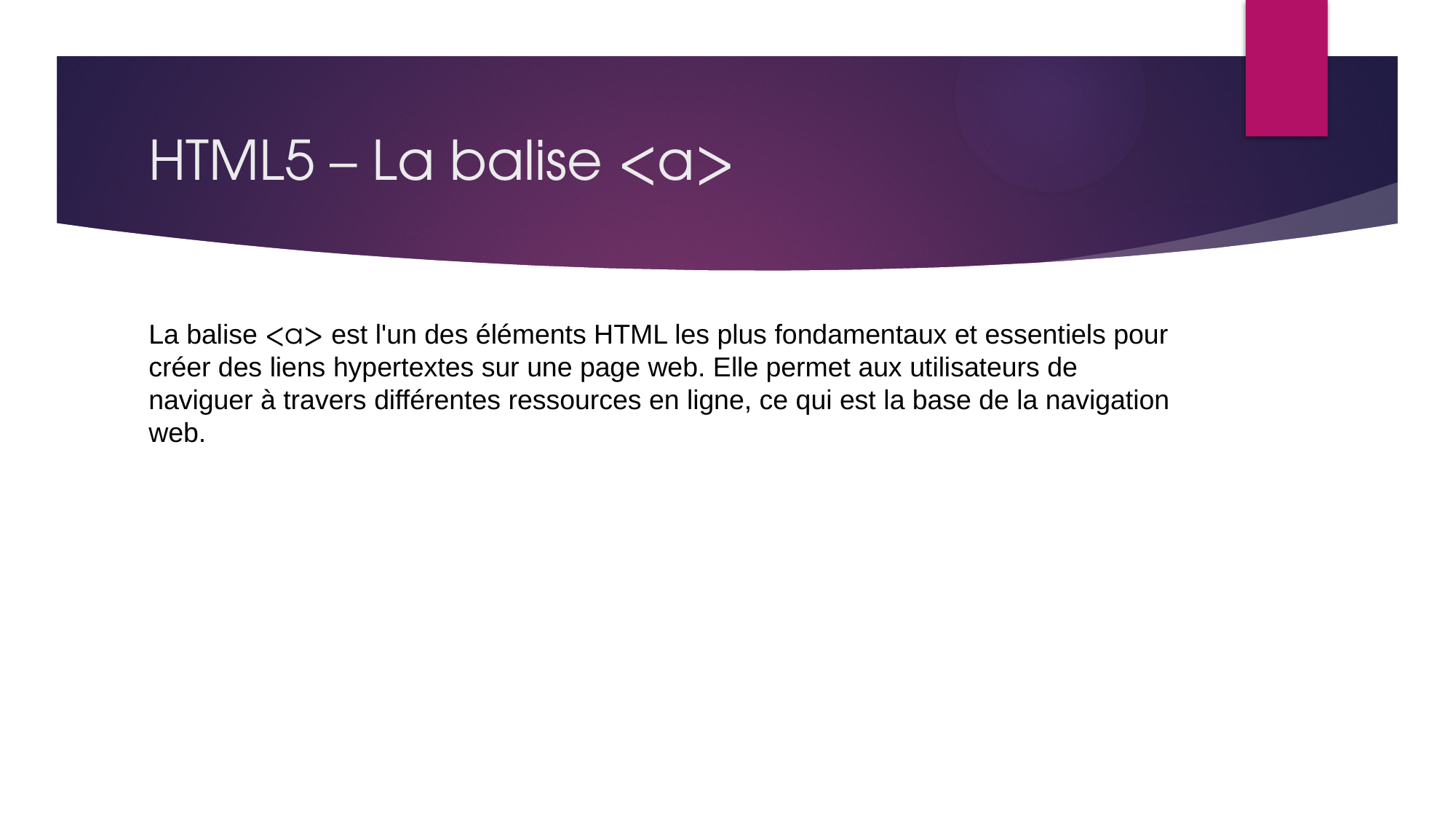

# HTML5 – La balise <a>
La balise <a> est l'un des éléments HTML les plus fondamentaux et essentiels pour créer des liens hypertextes sur une page web. Elle permet aux utilisateurs de naviguer à travers différentes ressources en ligne, ce qui est la base de la navigation web.